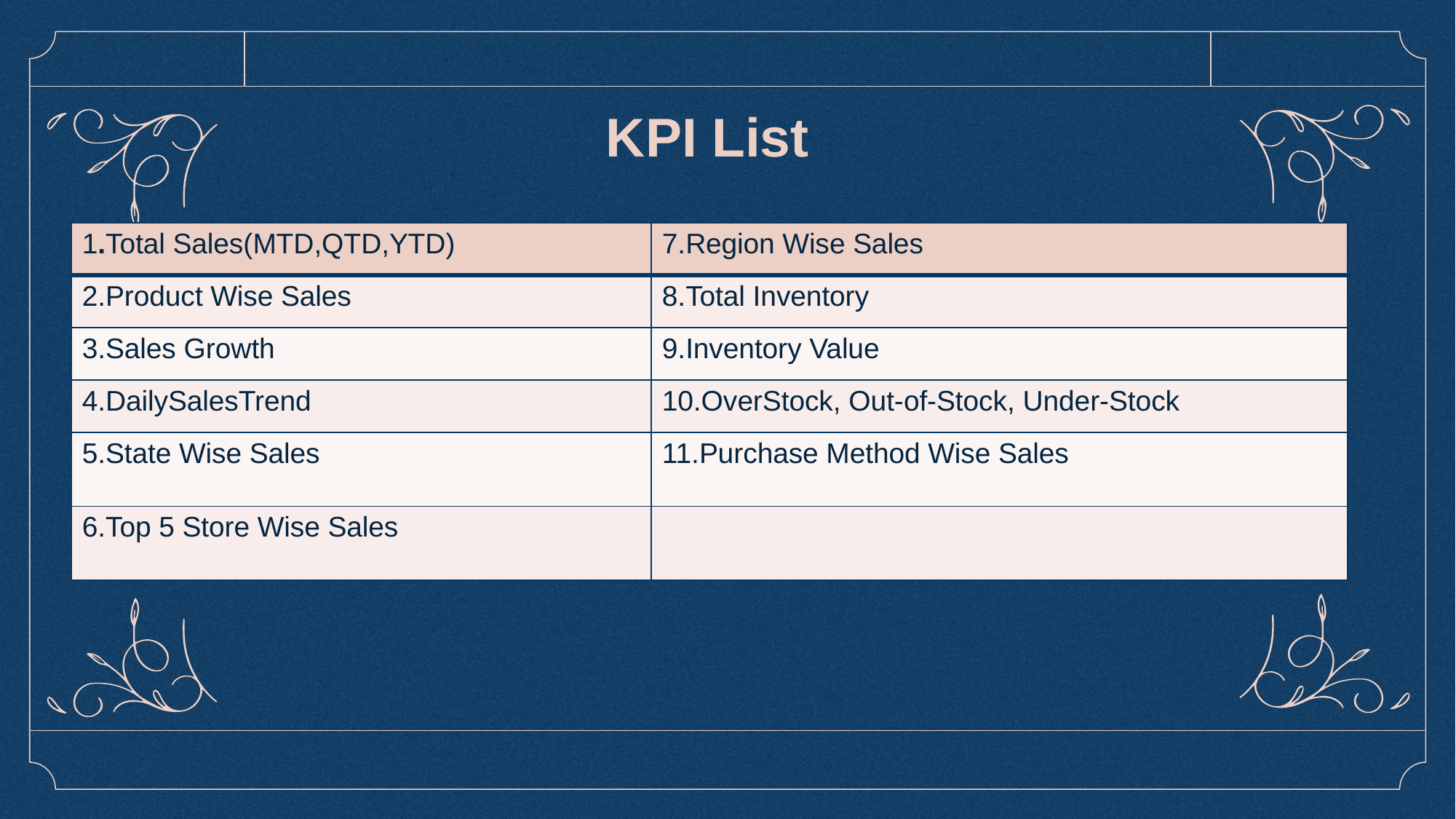

KPI List

| 1.Total Sales(MTD,QTD,YTD) | 7.Region Wise Sales |
| --- | --- |
| 2.Product Wise Sales | 8.Total Inventory |
| 3.Sales Growth | 9.Inventory Value |
| 4.DailySalesTrend | 10.OverStock, Out-of-Stock, Under-Stock |
| 5.State Wise Sales | 11.Purchase Method Wise Sales |
| 6.Top 5 Store Wise Sales |  |